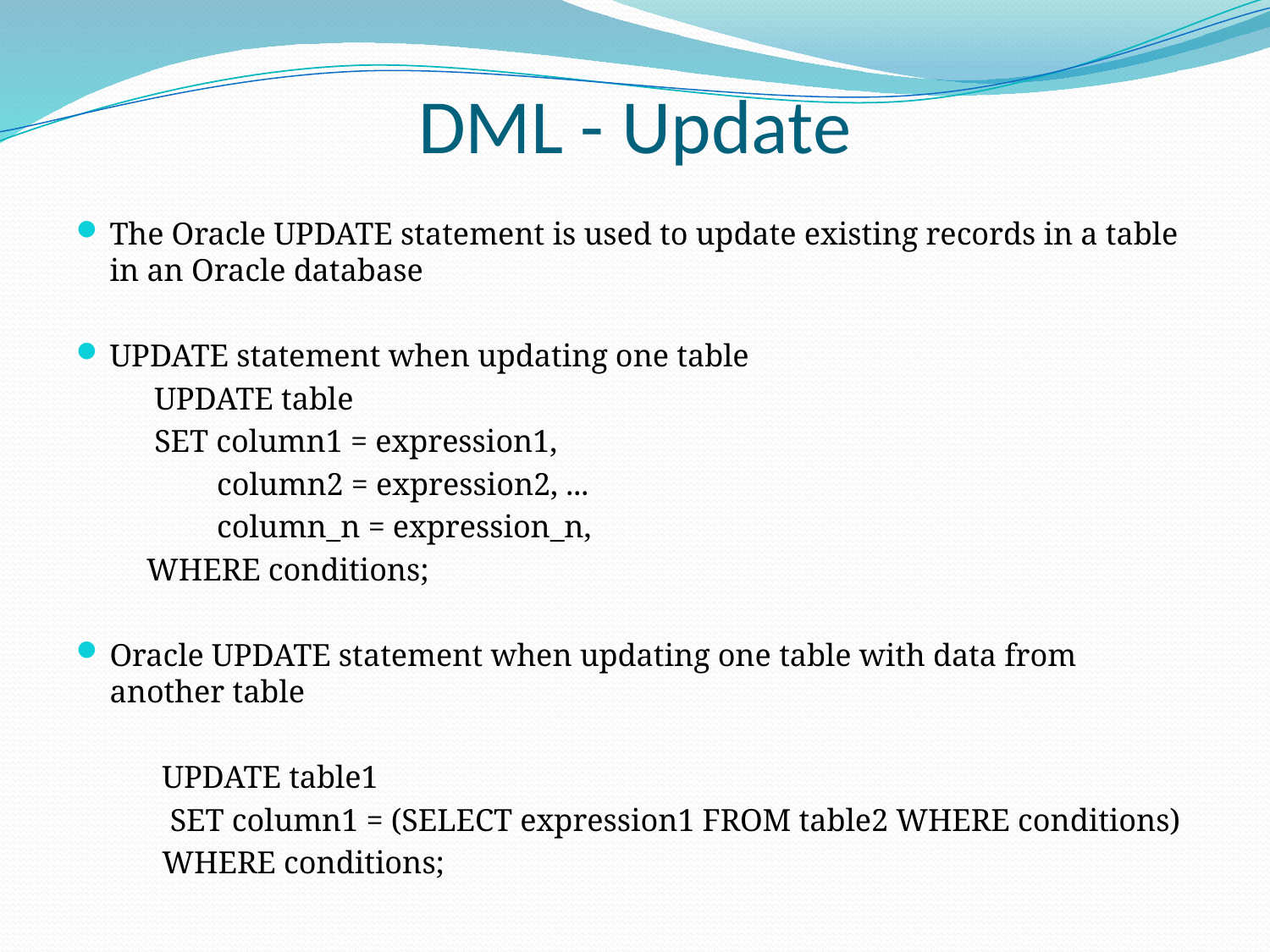

# DML - Update
The Oracle UPDATE statement is used to update existing records in a table in an Oracle database

UPDATE statement when updating one table
          UPDATE table
          SET column1 = expression1,
                  column2 = expression2, ...
                  column_n = expression_n,
         WHERE conditions;

Oracle UPDATE statement when updating one table with data from another table

           UPDATE table1
            SET column1 = (SELECT expression1 FROM table2 WHERE conditions)
           WHERE conditions;